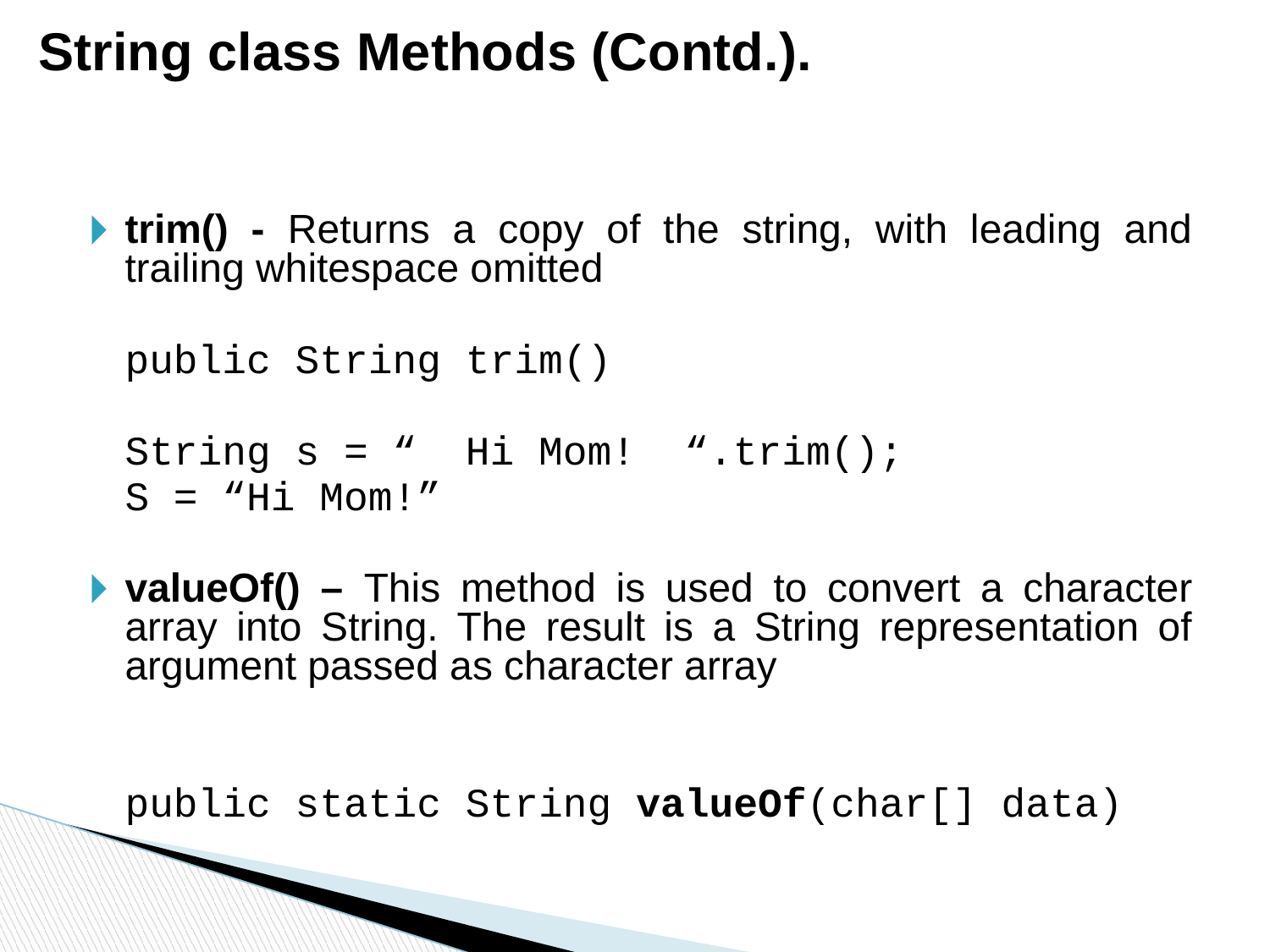

# String class Methods (Contd.).
trim() - Returns a copy of the string, with leading and trailing whitespace omitted

	public String trim()

	String s = “  Hi Mom!  “.trim();
	S = “Hi Mom!”

valueOf() – This method is used to convert a character array into String. The result is a String representation of argument passed as character array

	public static String valueOf(char[] data)